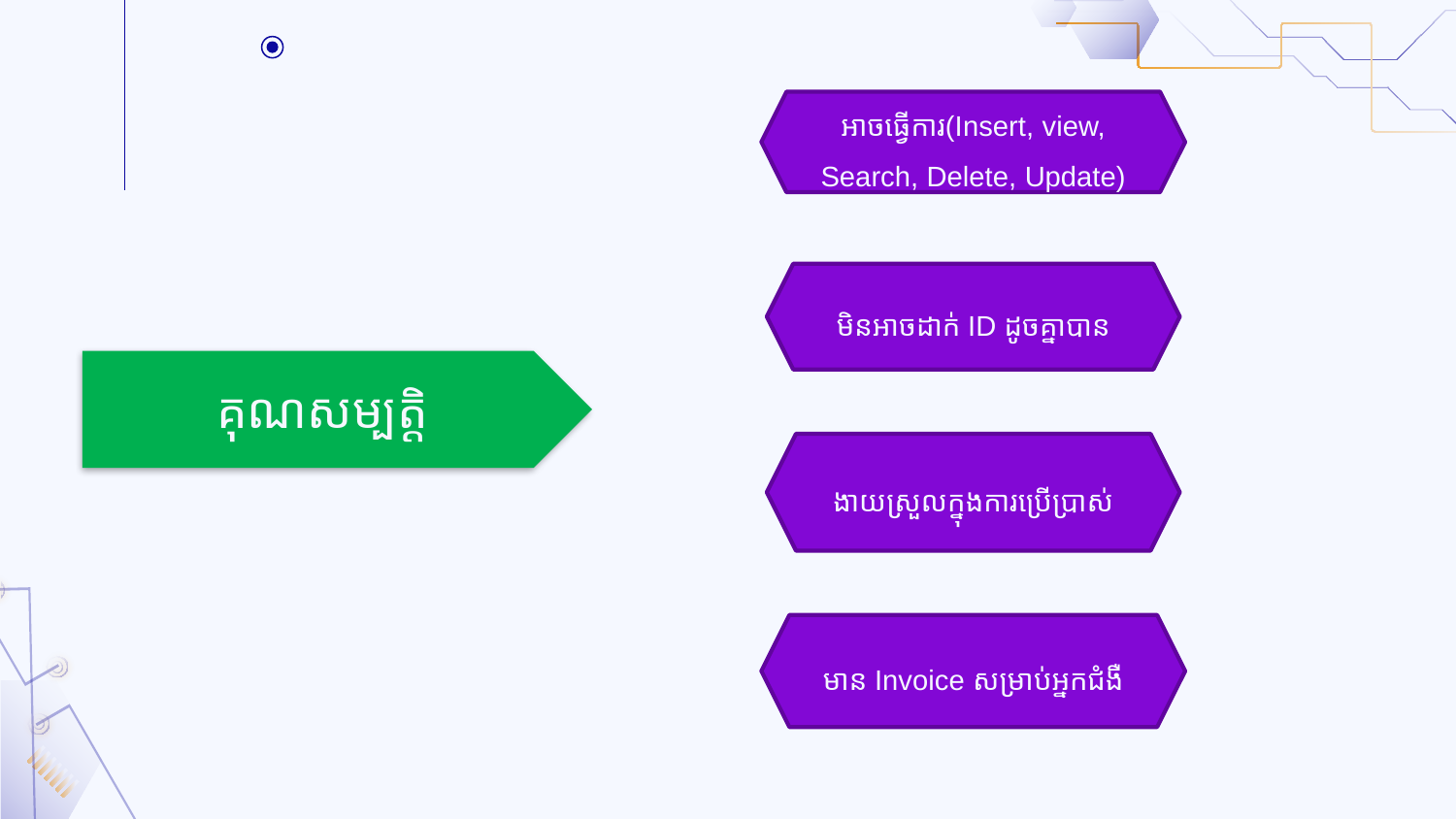

អាចធ្វើការ(Insert, view, Search, Delete, Update)
មិនអាចដាក់ ID ដូចគ្នាបាន
គុណសម្បត្ដិ
ងាយស្រួលក្នុងការប្រើប្រាស់
មាន Invoice សម្រាប់អ្នកជំងឺ